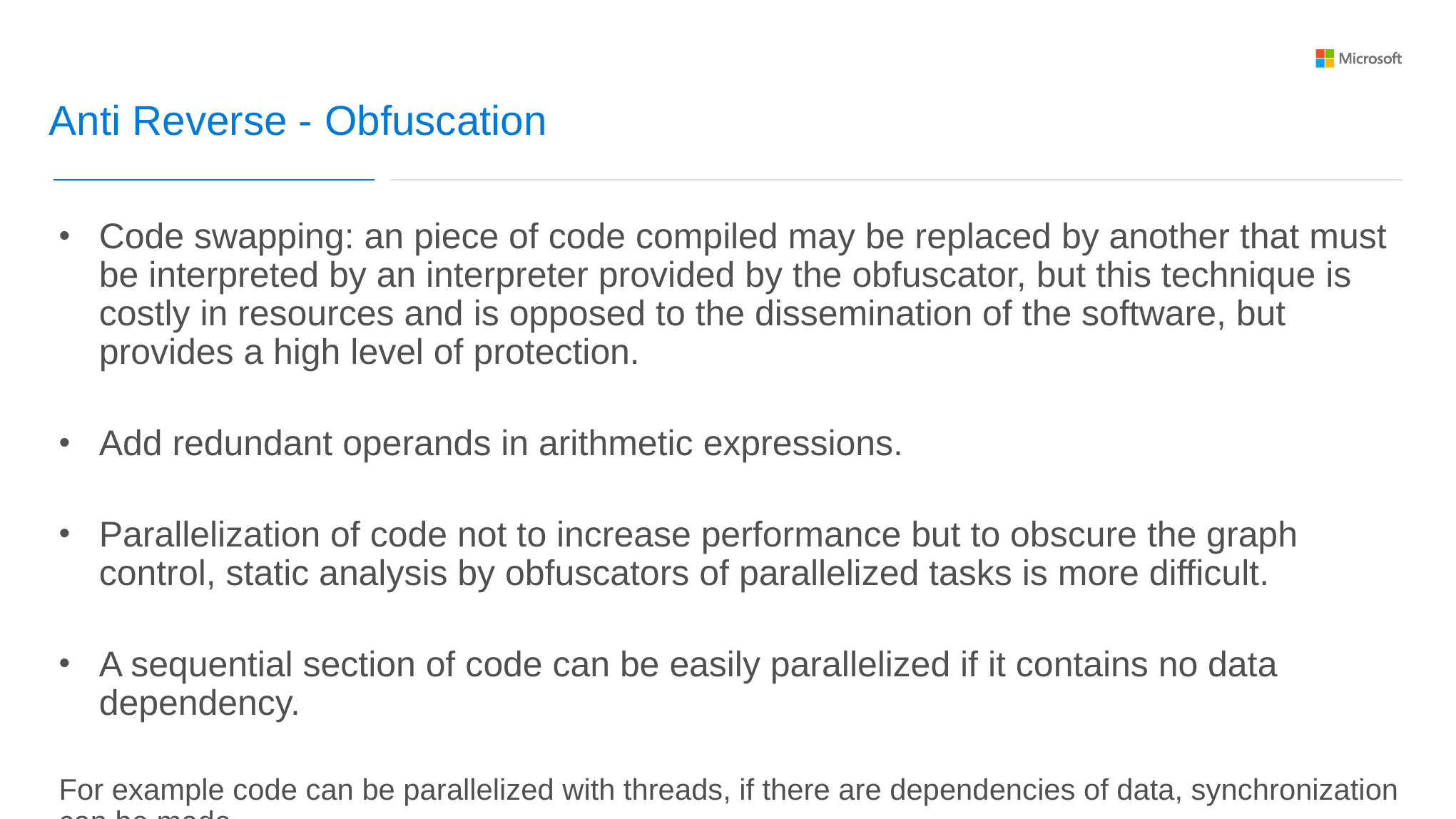

Anti Reverse - Obfuscation
Code swapping: an piece of code compiled may be replaced by another that must be interpreted by an interpreter provided by the obfuscator, but this technique is costly in resources and is opposed to the dissemination of the software, but provides a high level of protection.

Add redundant operands in arithmetic expressions.

Parallelization of code not to increase performance but to obscure the graph control, static analysis by obfuscators of parallelized tasks is more difficult.

A sequential section of code can be easily parallelized if it contains no data dependency.

For example code can be parallelized with threads, if there are dependencies of data, synchronization can be made.